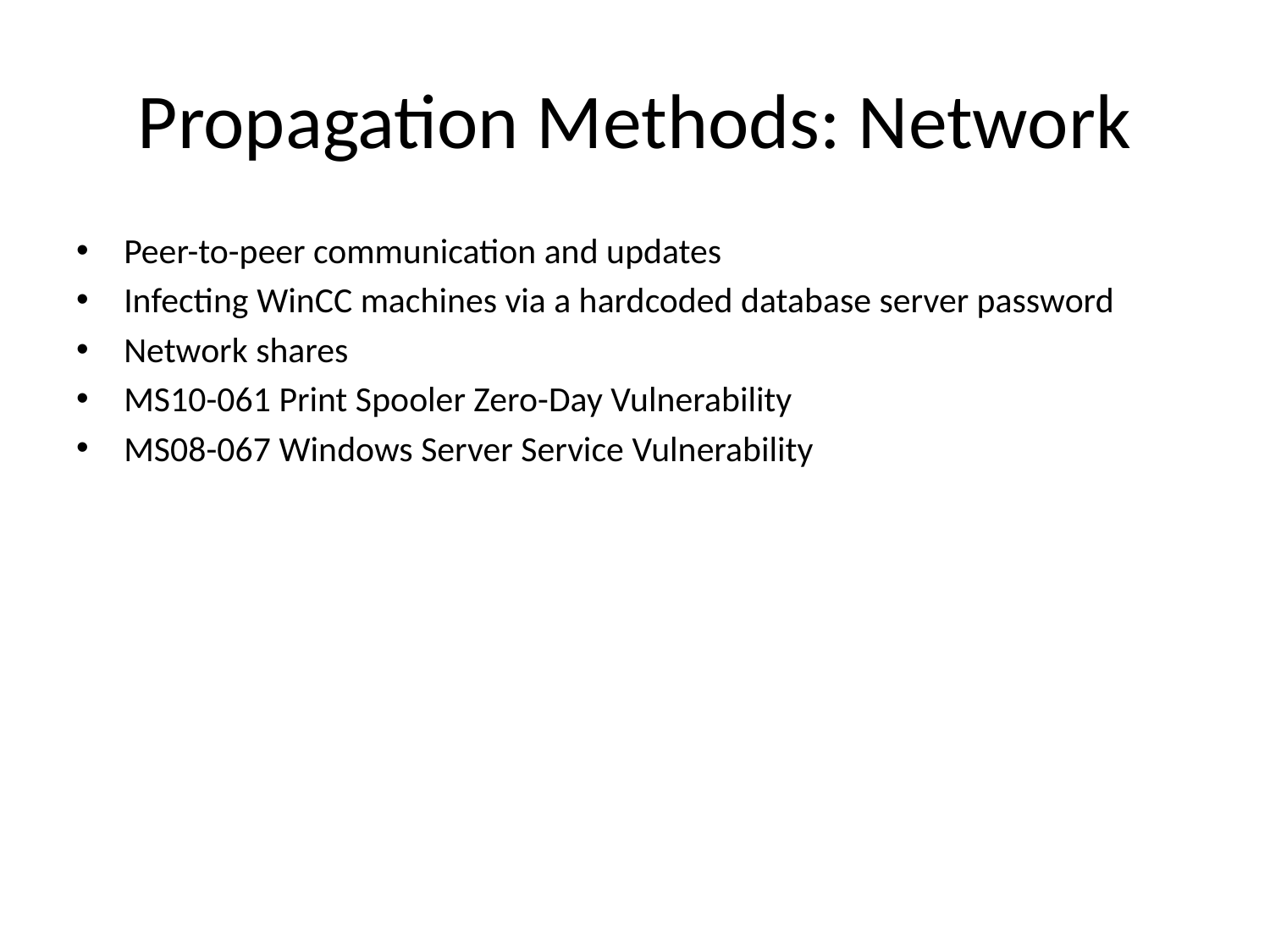

# Propagation Methods: Network
Peer-to-peer communication and updates
Infecting WinCC machines via a hardcoded database server password
Network shares
MS10-061 Print Spooler Zero-Day Vulnerability
MS08-067 Windows Server Service Vulnerability